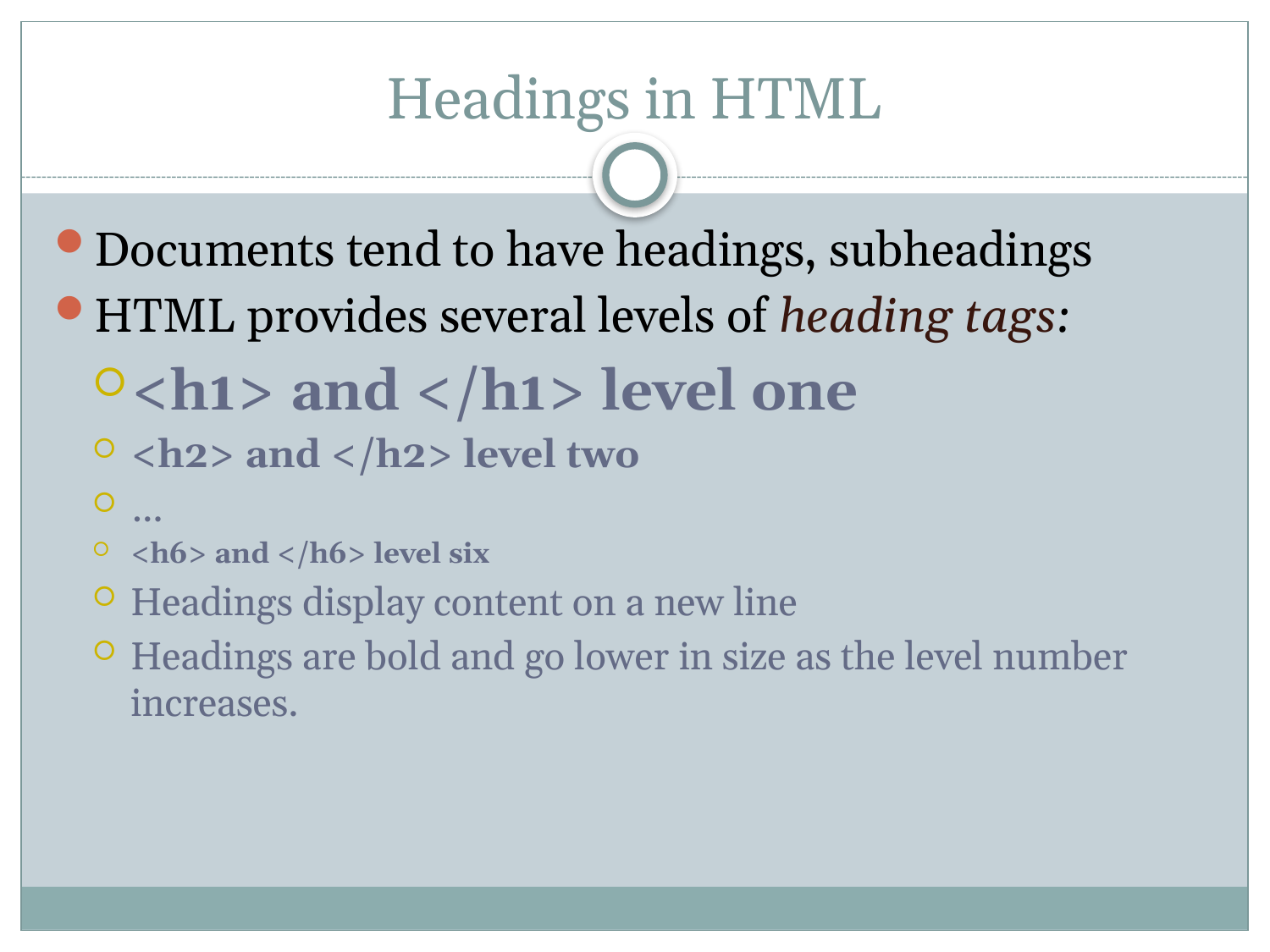

# Headings in HTML
Documents tend to have headings, subheadings
HTML provides several levels of heading tags:
<h1> and </h1> level one
<h2> and </h2> level two
…
<h6> and </h6> level six
Headings display content on a new line
Headings are bold and go lower in size as the level number increases.